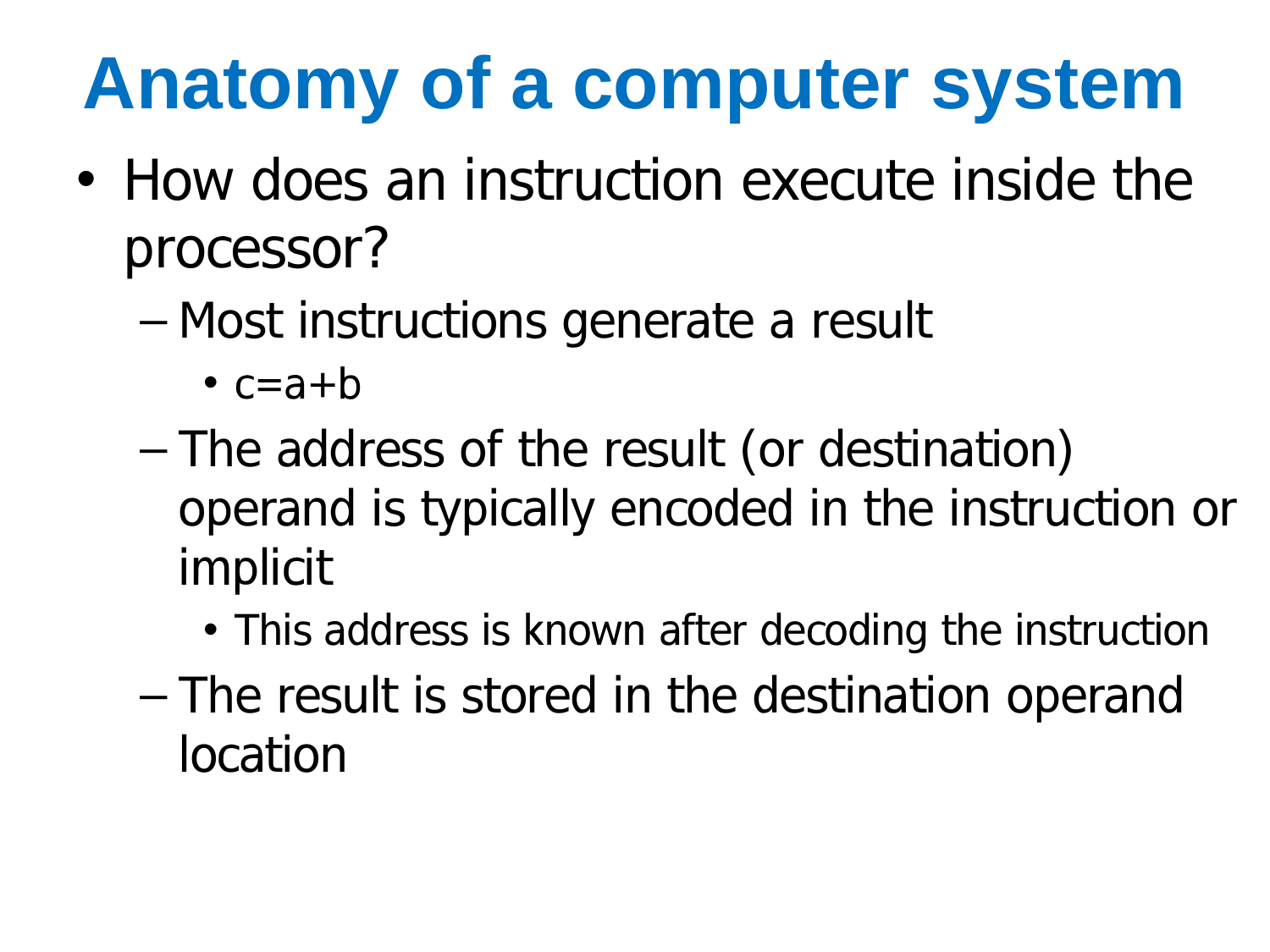

# Anatomy of a computer system
How does an instruction execute inside the processor?
Most instructions generate a result
c=a+b
The address of the result (or destination) operand is typically encoded in the instruction or implicit
This address is known after decoding the instruction
The result is stored in the destination operand location